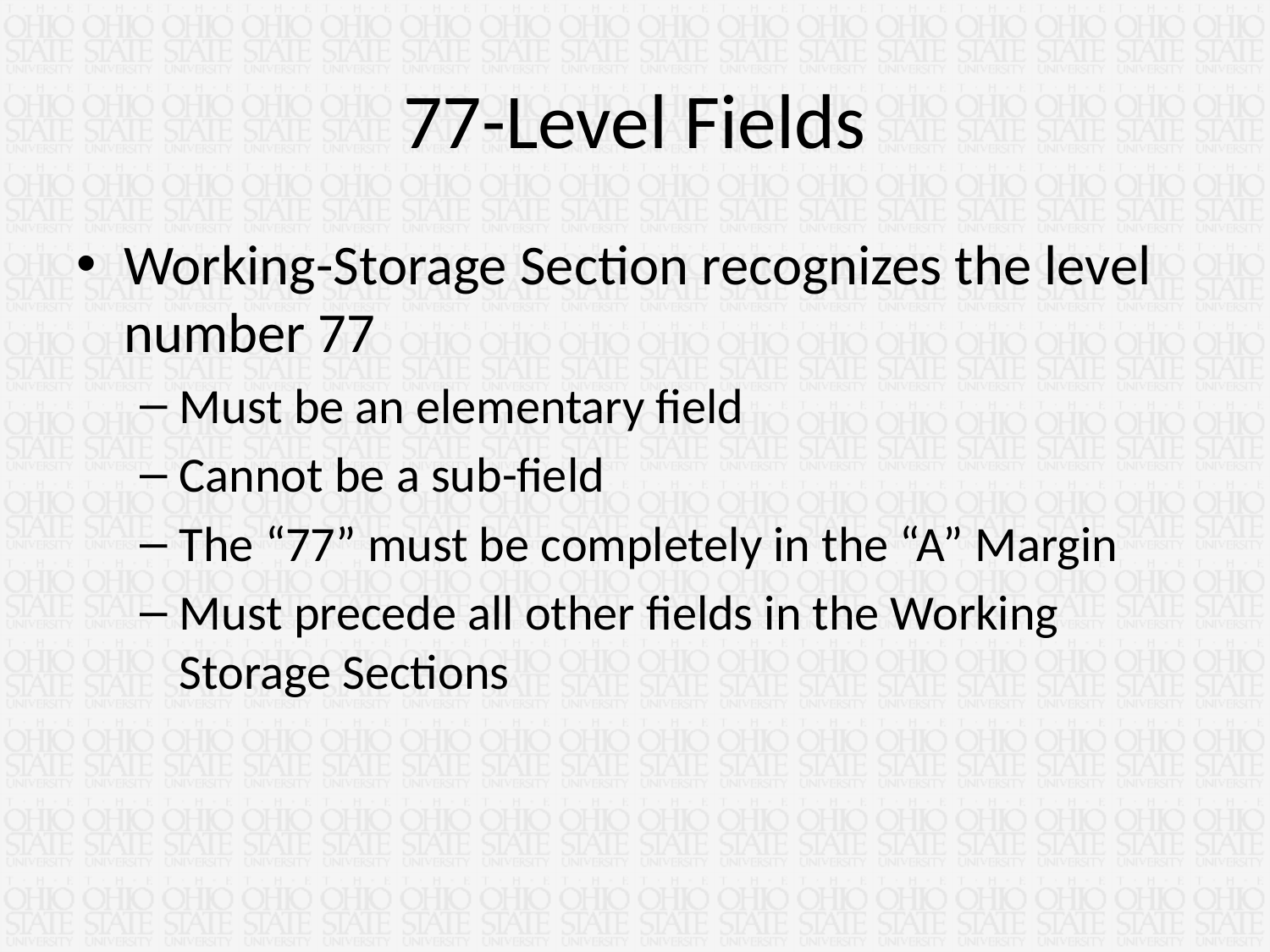

# 77-Level Fields
Working-Storage Section recognizes the level number 77
Must be an elementary field
Cannot be a sub-field
The “77” must be completely in the “A” Margin
Must precede all other fields in the Working Storage Sections